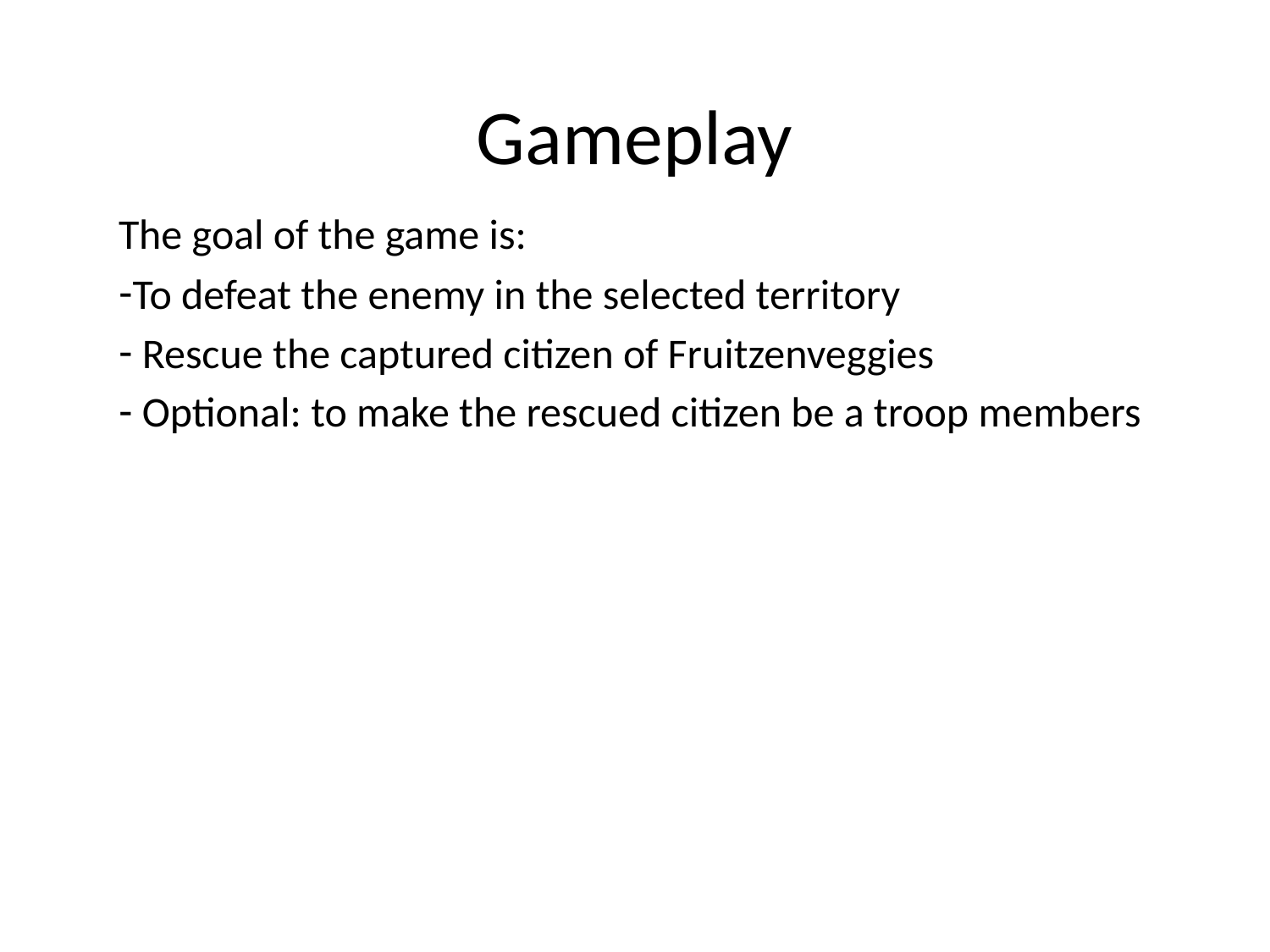

# Gameplay
The goal of the game is:
To defeat the enemy in the selected territory
 Rescue the captured citizen of Fruitzenveggies
 Optional: to make the rescued citizen be a troop members